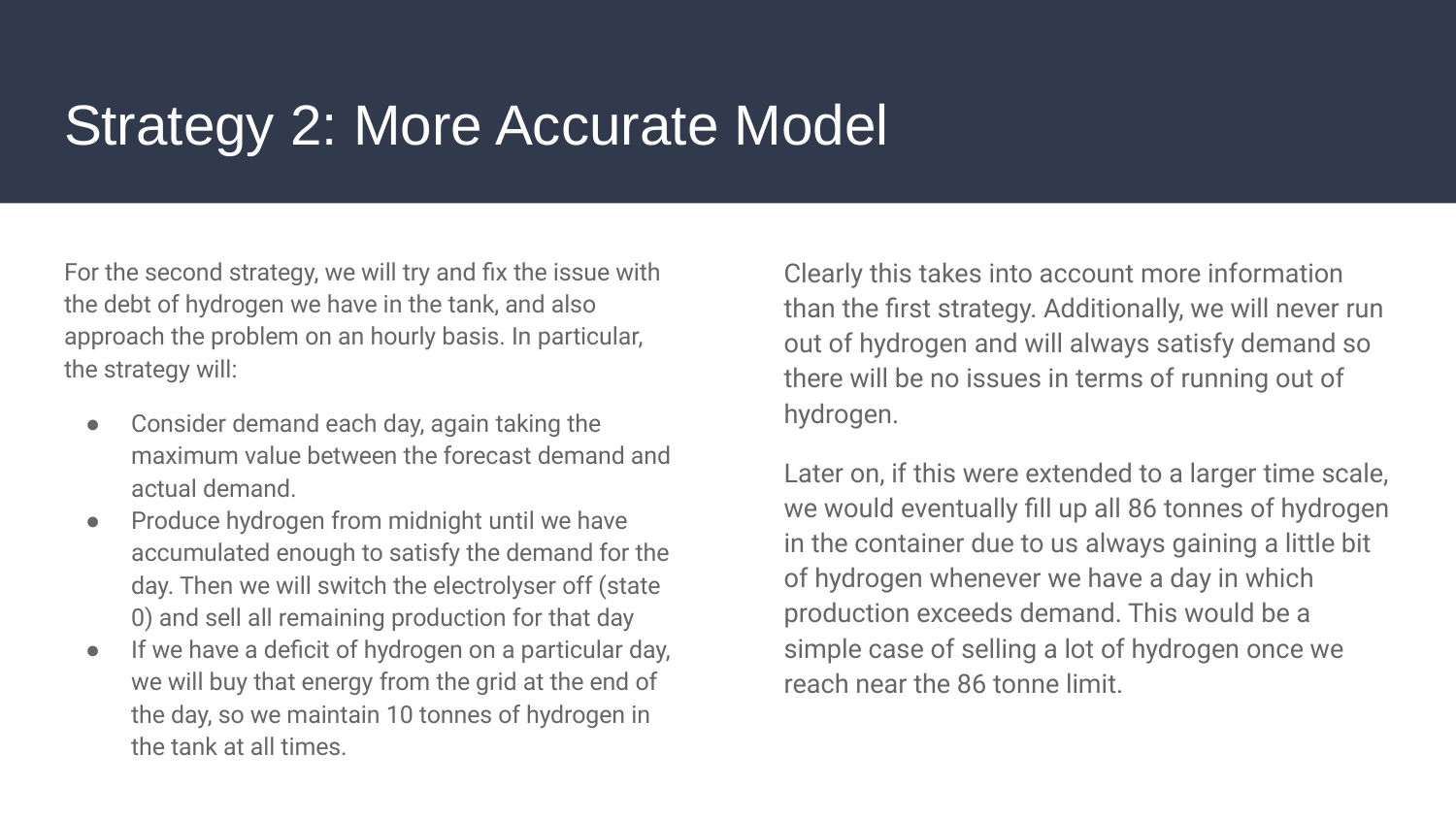

# Strategy 2: More Accurate Model
For the second strategy, we will try and fix the issue with the debt of hydrogen we have in the tank, and also approach the problem on an hourly basis. In particular, the strategy will:
Consider demand each day, again taking the maximum value between the forecast demand and actual demand.
Produce hydrogen from midnight until we have accumulated enough to satisfy the demand for the day. Then we will switch the electrolyser off (state 0) and sell all remaining production for that day
If we have a deficit of hydrogen on a particular day, we will buy that energy from the grid at the end of the day, so we maintain 10 tonnes of hydrogen in the tank at all times.
Clearly this takes into account more information than the first strategy. Additionally, we will never run out of hydrogen and will always satisfy demand so there will be no issues in terms of running out of hydrogen.
Later on, if this were extended to a larger time scale, we would eventually fill up all 86 tonnes of hydrogen in the container due to us always gaining a little bit of hydrogen whenever we have a day in which production exceeds demand. This would be a simple case of selling a lot of hydrogen once we reach near the 86 tonne limit.